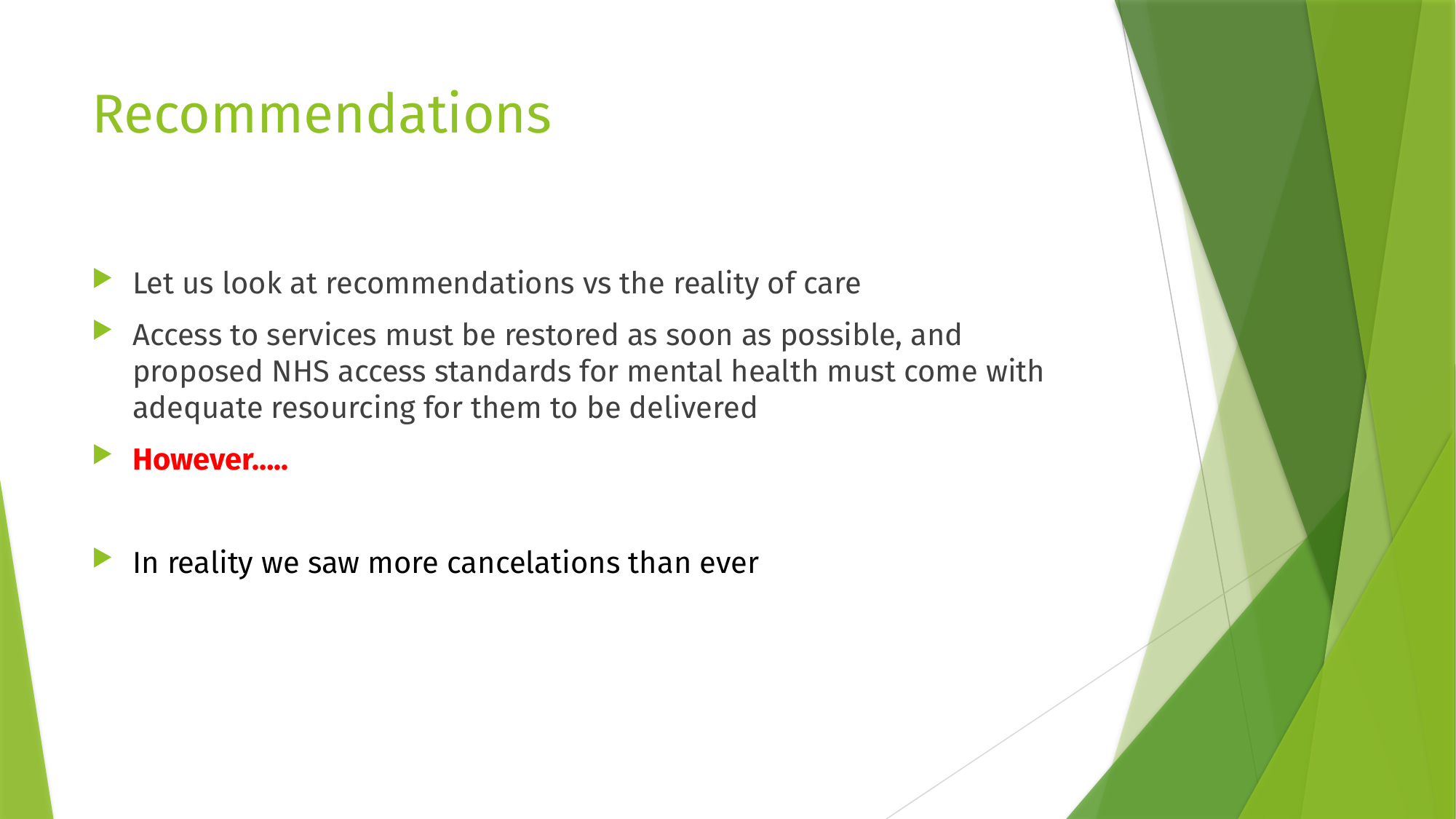

# Recommendations
Let us look at recommendations vs the reality of care
Access to services must be restored as soon as possible, and proposed NHS access standards for mental health must come with adequate resourcing for them to be delivered
However…..

In reality we saw more cancelations than ever